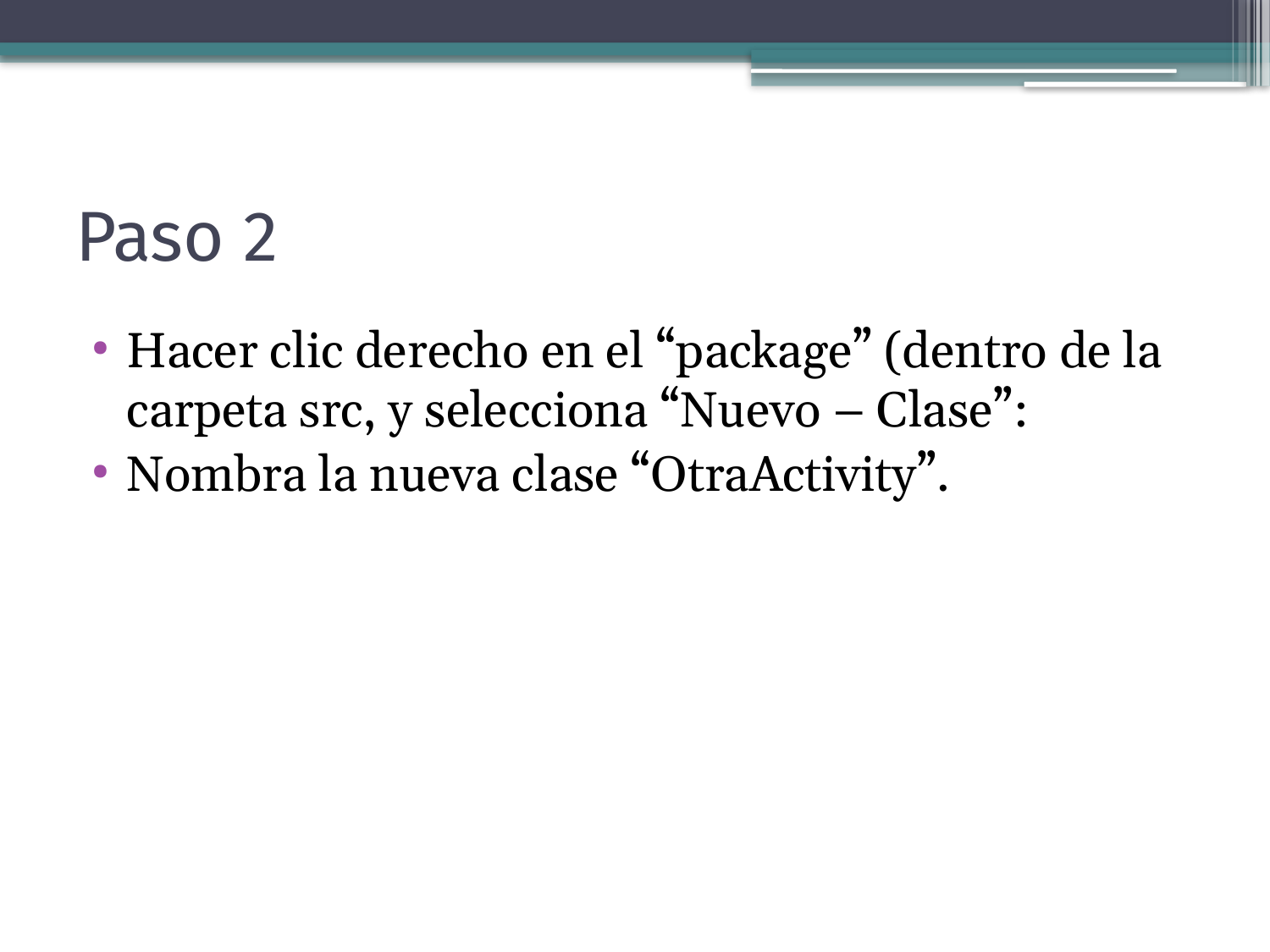

# Paso 2
Hacer clic derecho en el “package” (dentro de la carpeta src, y selecciona “Nuevo – Clase”:
Nombra la nueva clase “OtraActivity”.